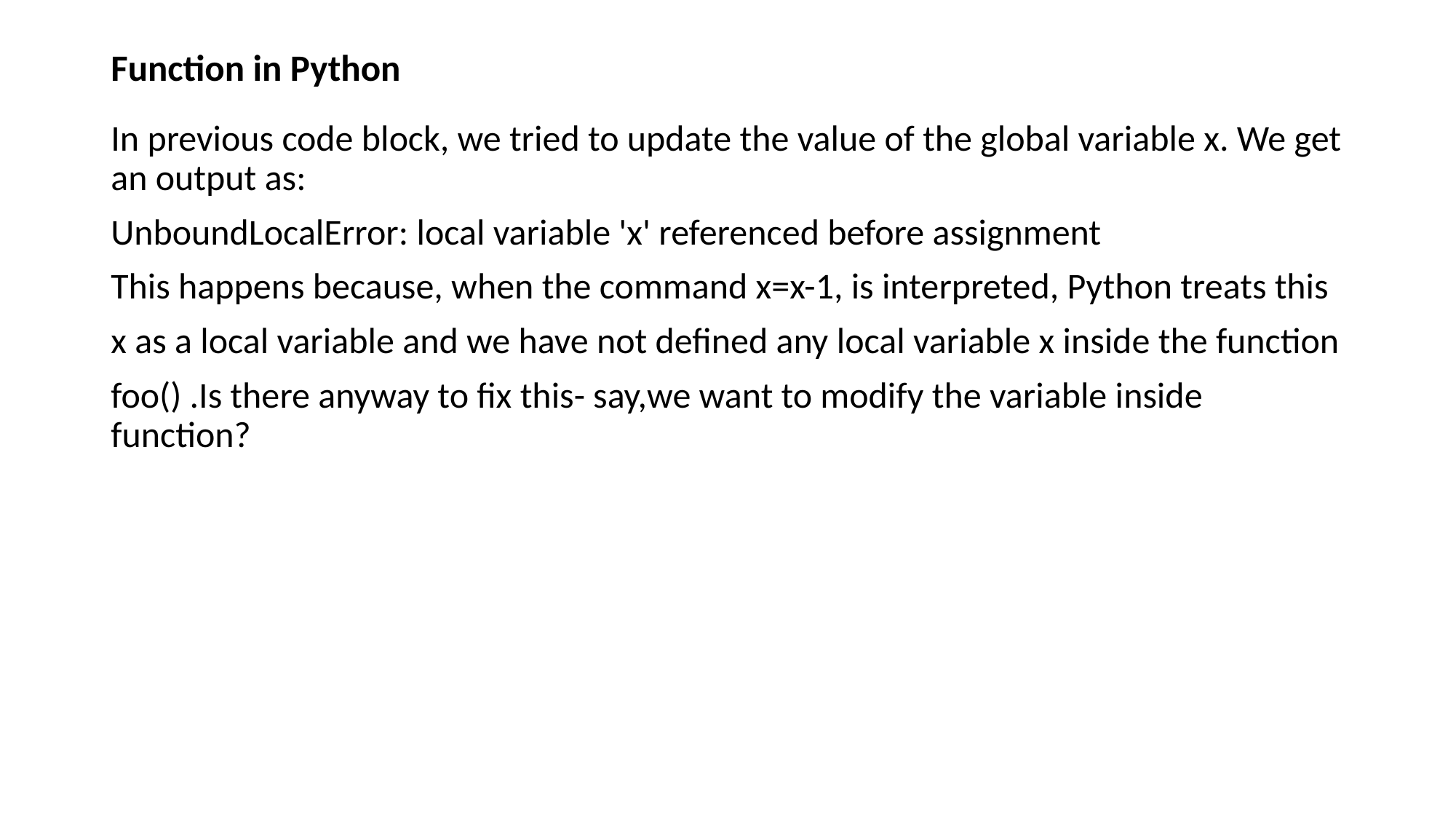

# Function in Python
In previous code block, we tried to update the value of the global variable x. We get an output as:
UnboundLocalError: local variable 'x' referenced before assignment
This happens because, when the command x=x-1, is interpreted, Python treats this
x as a local variable and we have not defined any local variable x inside the function
foo() .Is there anyway to fix this- say,we want to modify the variable inside function?